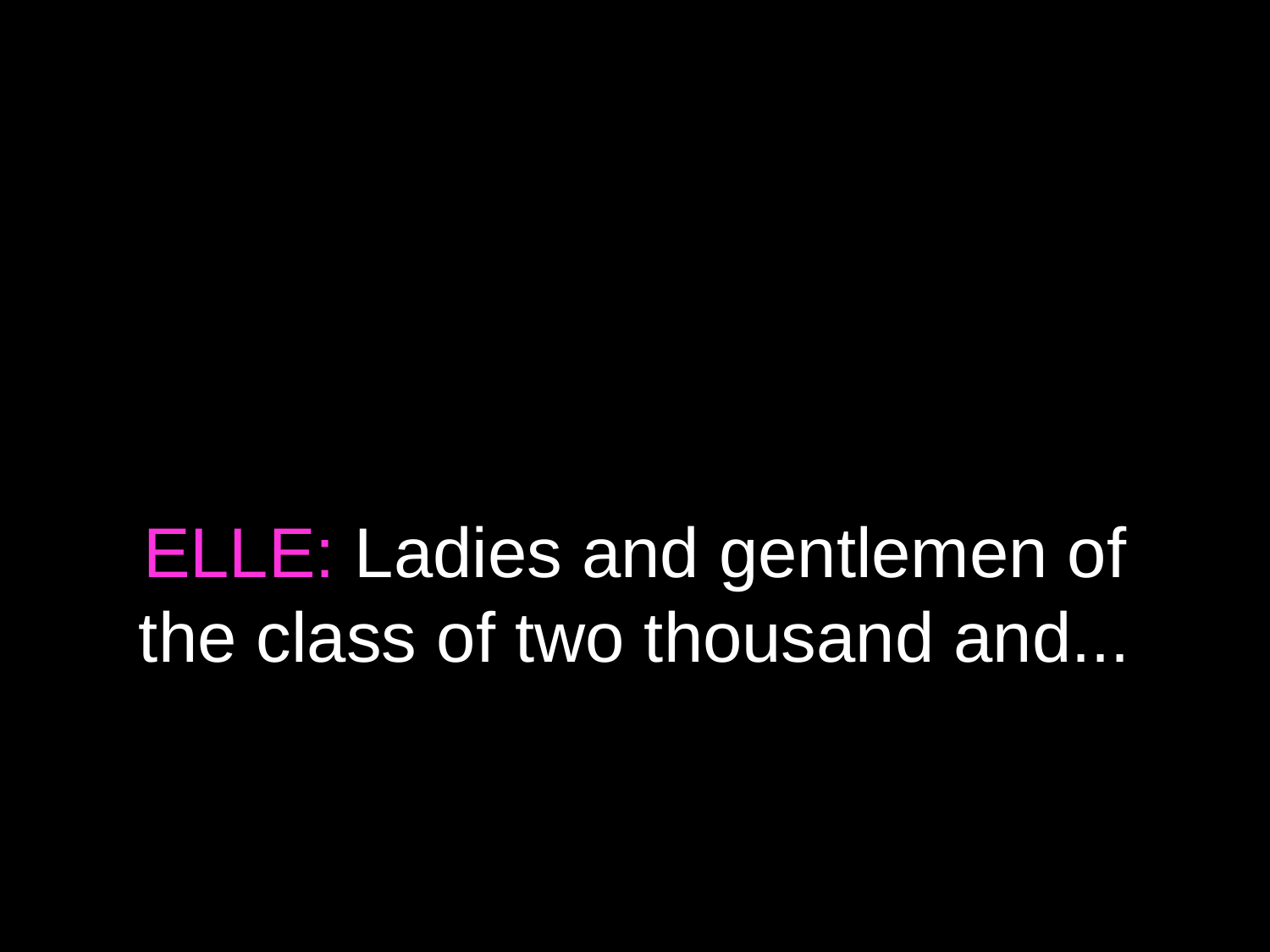

# ELLE: Ladies and gentlemen of the class of two thousand and...